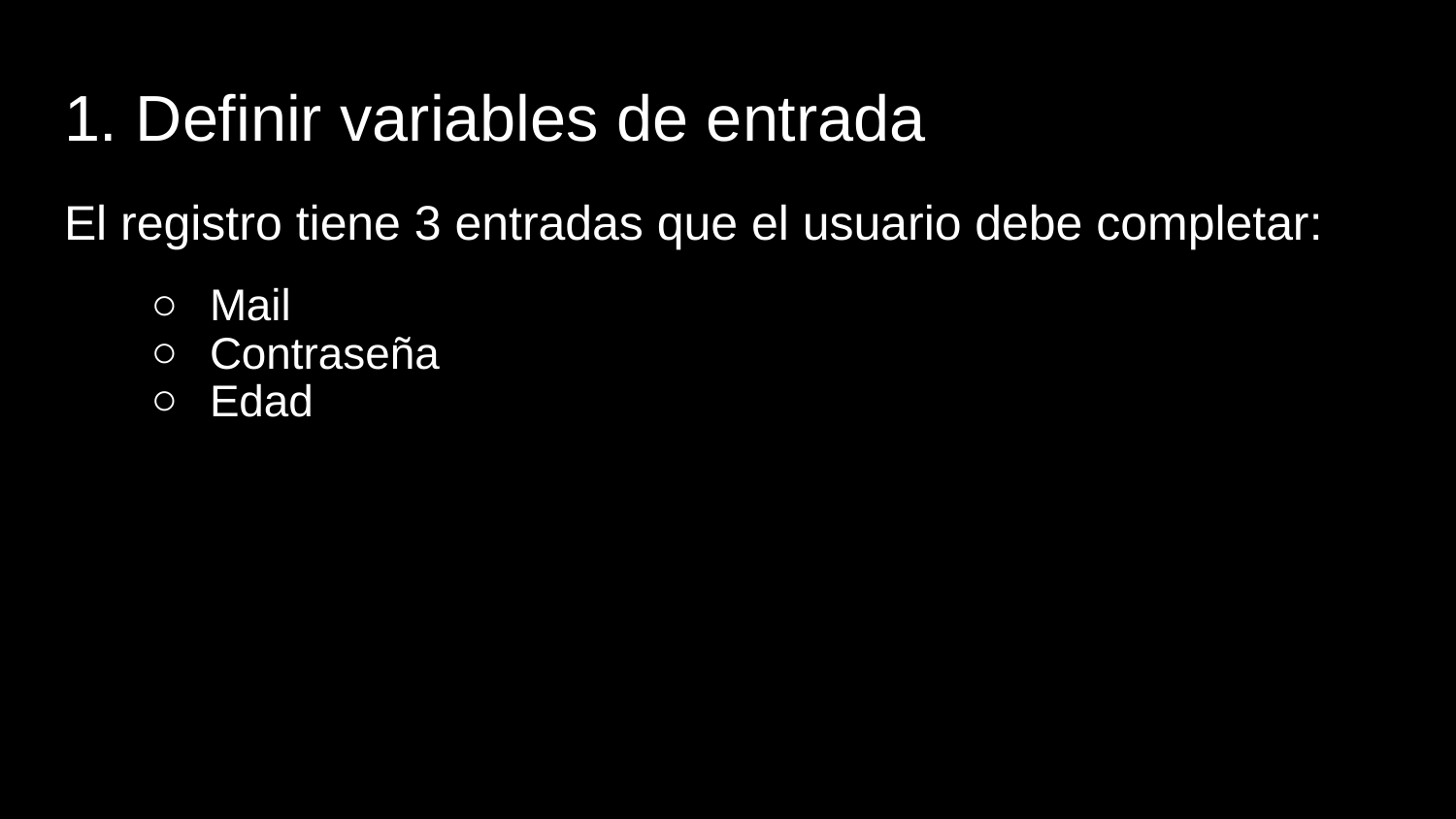

# 1. Definir variables de entrada
El registro tiene 3 entradas que el usuario debe completar:
Mail
Contraseña
Edad